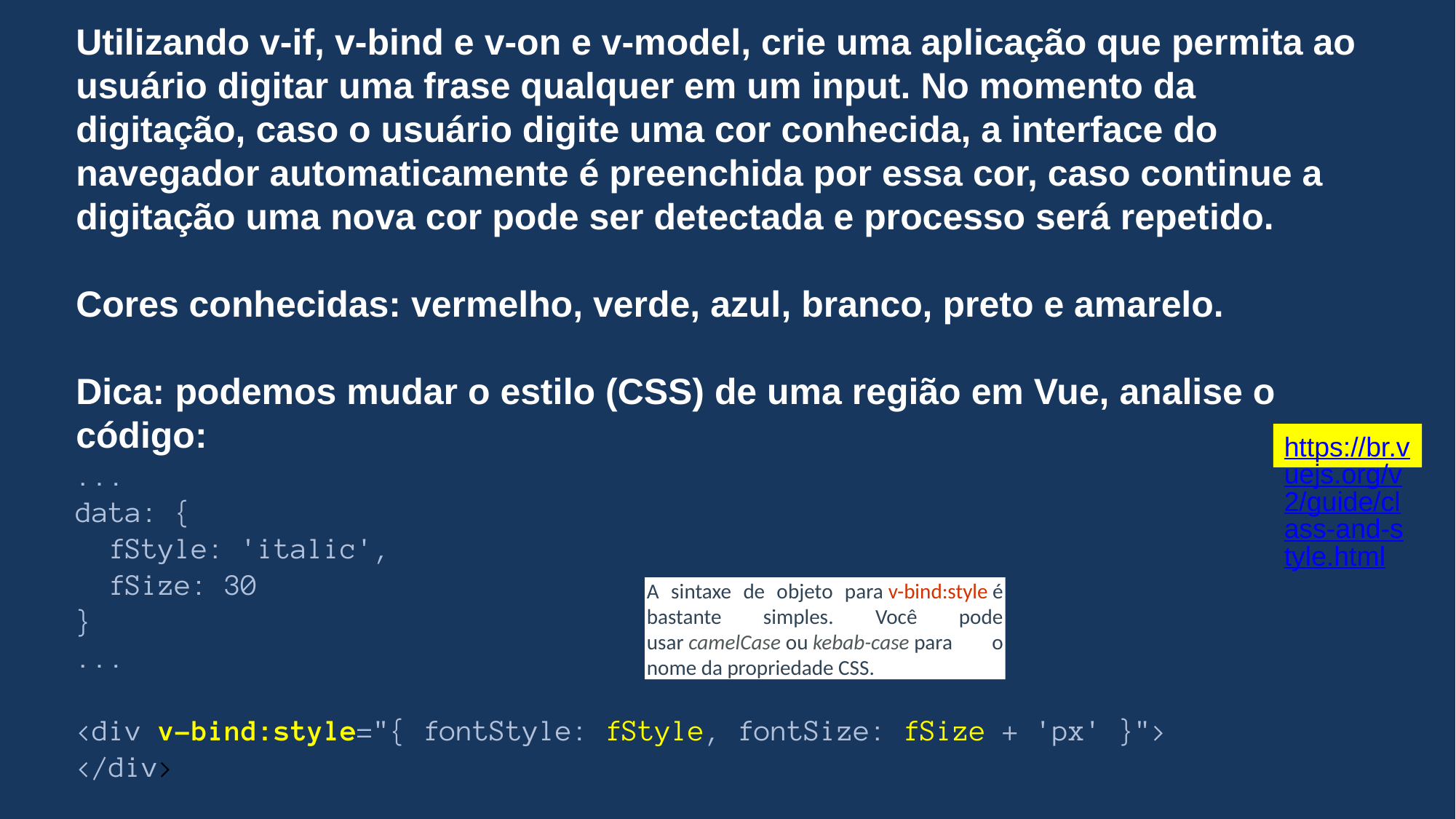

Utilizando v-if, v-bind e v-on e v-model, crie uma aplicação que permita ao usuário digitar uma frase qualquer em um input. No momento da digitação, caso o usuário digite uma cor conhecida, a interface do navegador automaticamente é preenchida por essa cor, caso continue a digitação uma nova cor pode ser detectada e processo será repetido.

Cores conhecidas: vermelho, verde, azul, branco, preto e amarelo.

Dica: podemos mudar o estilo (CSS) de uma região em Vue, analise o código:
...
data: {
  fStyle: 'italic',
  fSize: 30
}
...

<div v-bind:style="{ fontStyle: fStyle, fontSize: fSize + 'px' }">
</div>
https://br.vuejs.org/v2/guide/class-and-style.html
A sintaxe de objeto para v-bind:style é bastante simples. Você pode usar camelCase ou kebab-case para o nome da propriedade CSS.